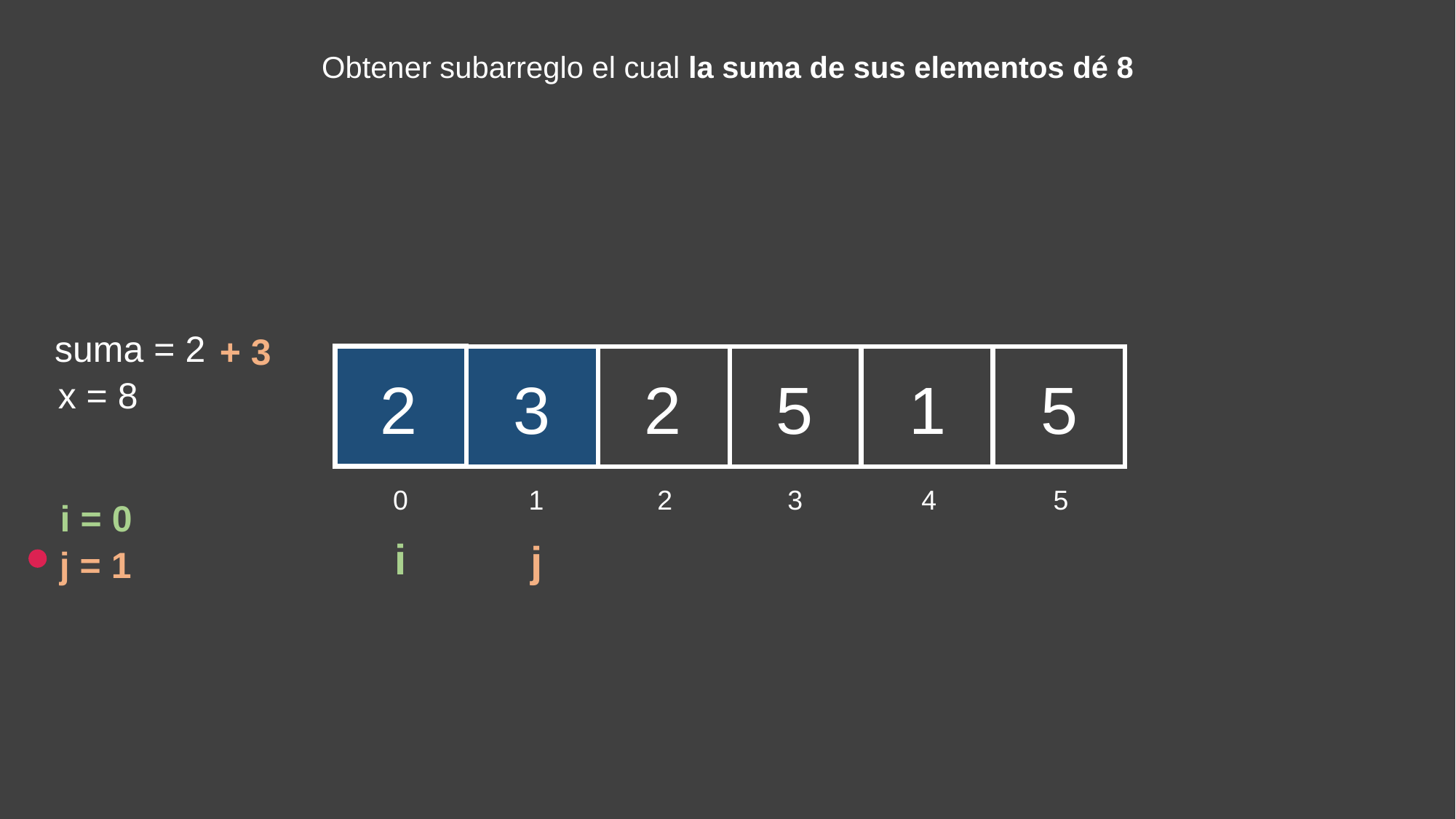

Obtener subarreglo el cual la suma de sus elementos dé 8
suma = 2
+ 3

2
3
2
5
1
5
x = 8
2
4
0
1
3
5
i = 0
i
j
j = 1